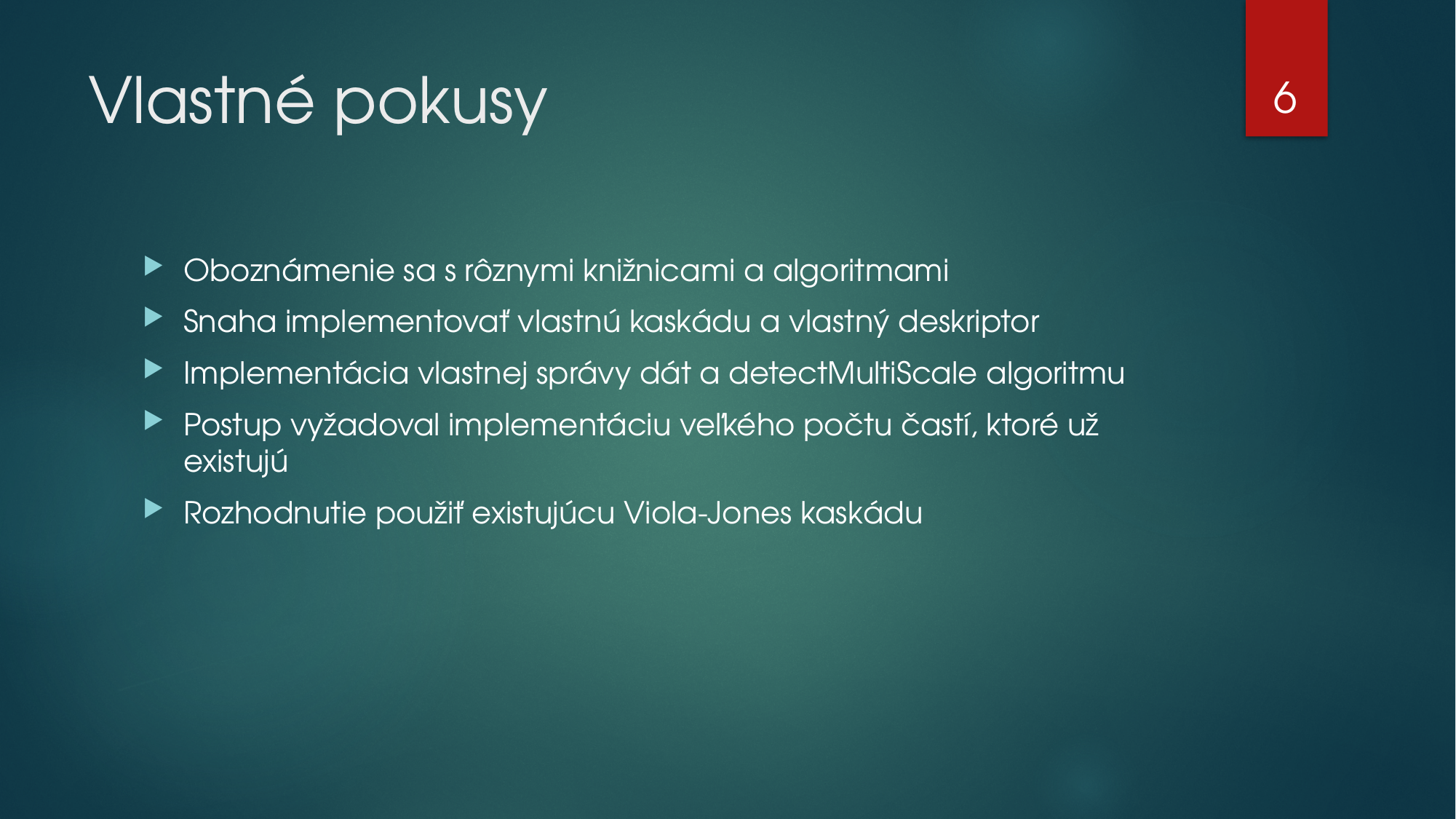

6
# Vlastné pokusy
Oboznámenie sa s rôznymi knižnicami a algoritmami
Snaha implementovať vlastnú kaskádu a vlastný deskriptor
Implementácia vlastnej správy dát a detectMultiScale algoritmu
Postup vyžadoval implementáciu veľkého počtu častí, ktoré už existujú
Rozhodnutie použiť existujúcu Viola-Jones kaskádu